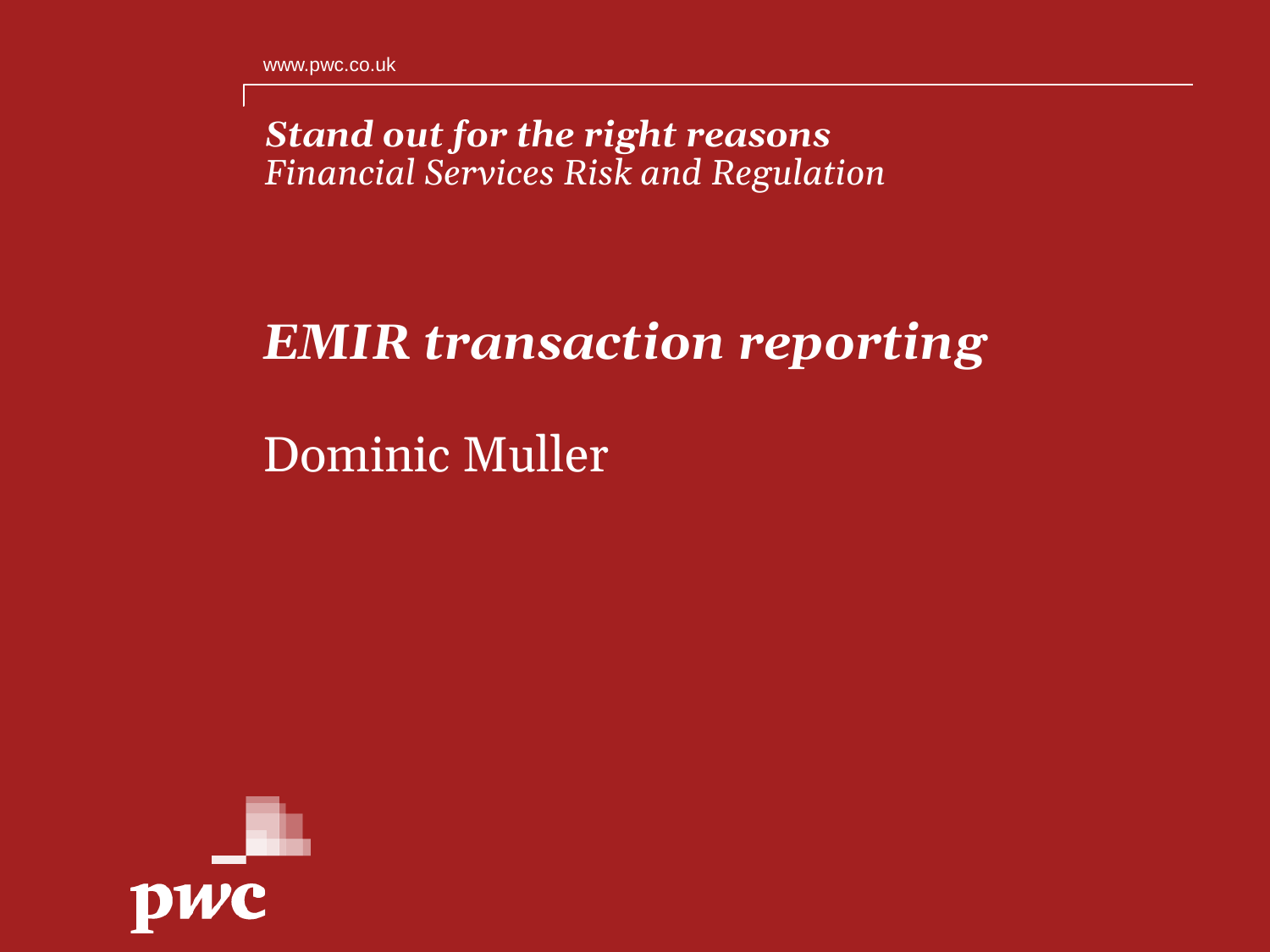

www.pwc.co.uk
# EMIR transaction reporting

Dominic Muller